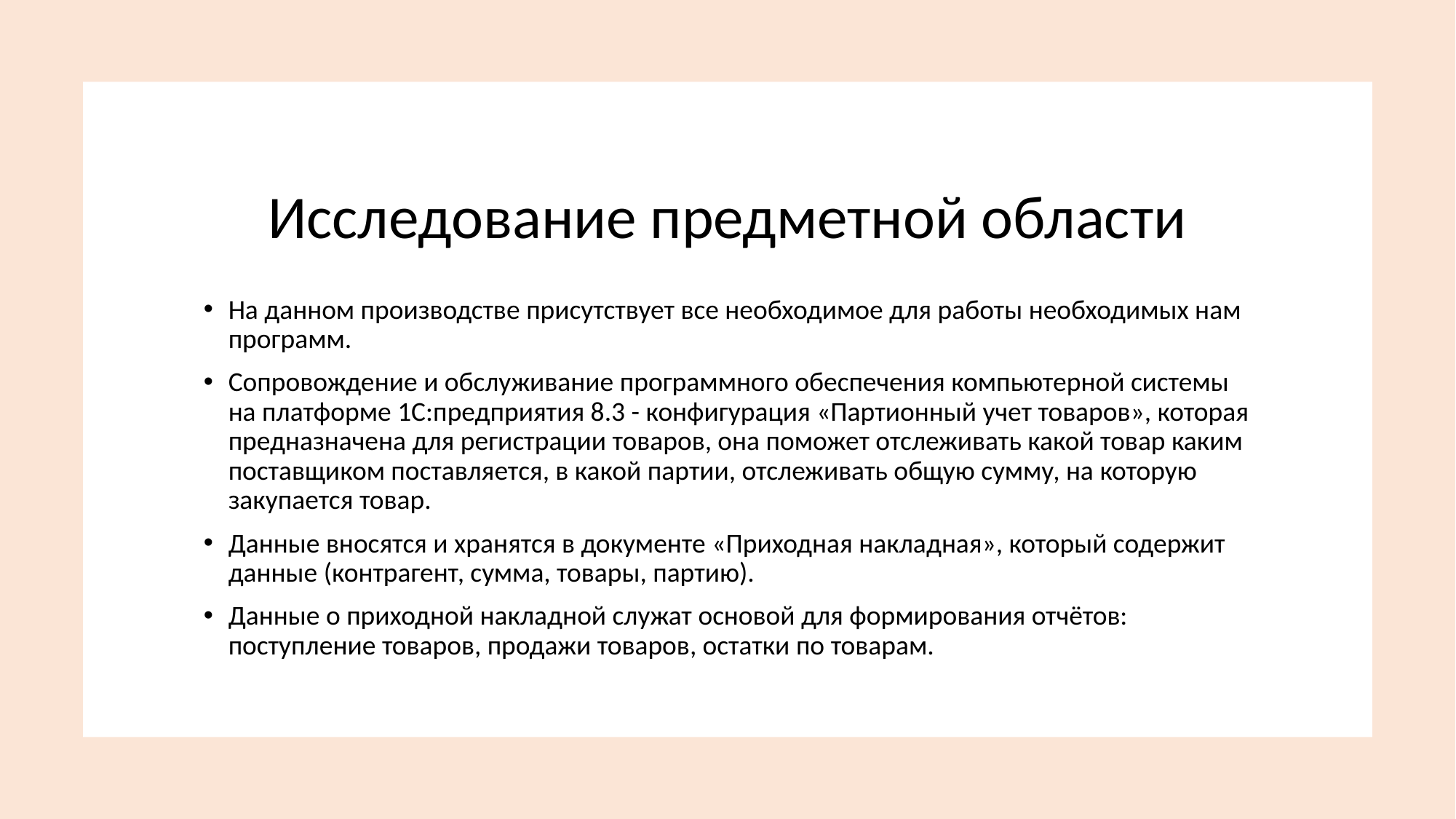

# Исследование предметной области
На данном производстве присутствует все необходимое для работы необходимых нам программ.
Сопровождение и обслуживание программного обеспечения компьютерной системы на платформе 1C:предприятия 8.3 - конфигурация «Партионный учет товаров», которая предназначена для регистрации товаров, она поможет отслеживать какой товар каким поставщиком поставляется, в какой партии, отслеживать общую сумму, на которую закупается товар.
Данные вносятся и хранятся в документе «Приходная накладная», который содержит данные (контрагент, сумма, товары, партию).
Данные о приходной накладной служат основой для формирования отчётов: поступление товаров, продажи товаров, остатки по товарам.